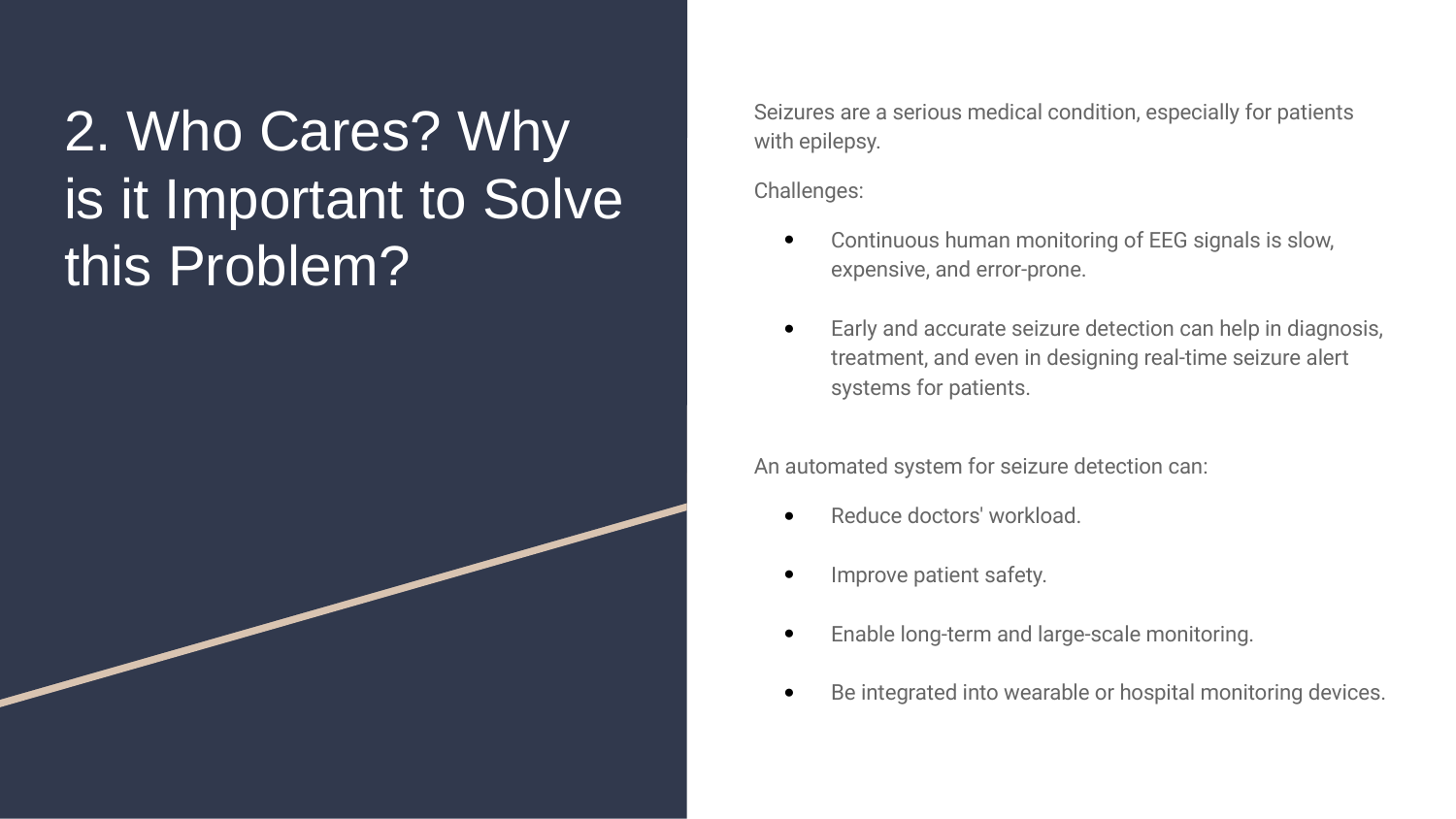

# 2. Who Cares? Why is it Important to Solve this Problem?
Seizures are a serious medical condition, especially for patients with epilepsy.
Challenges:
Continuous human monitoring of EEG signals is slow, expensive, and error-prone.
Early and accurate seizure detection can help in diagnosis, treatment, and even in designing real-time seizure alert systems for patients.
An automated system for seizure detection can:
Reduce doctors' workload.
Improve patient safety.
Enable long-term and large-scale monitoring.
Be integrated into wearable or hospital monitoring devices.